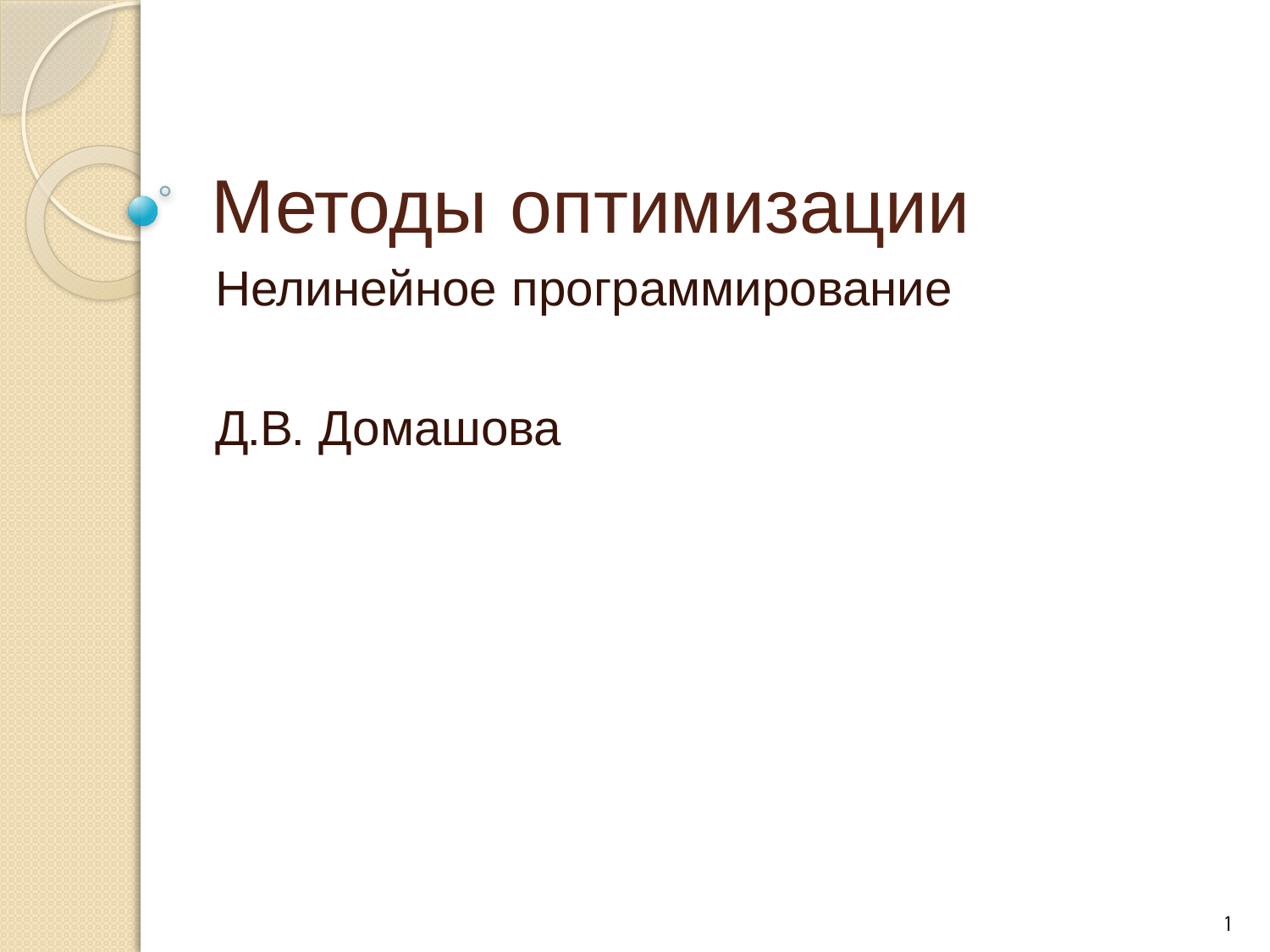

# Методы оптимизации
Нелинейное программирование

Д.В. Домашова
1